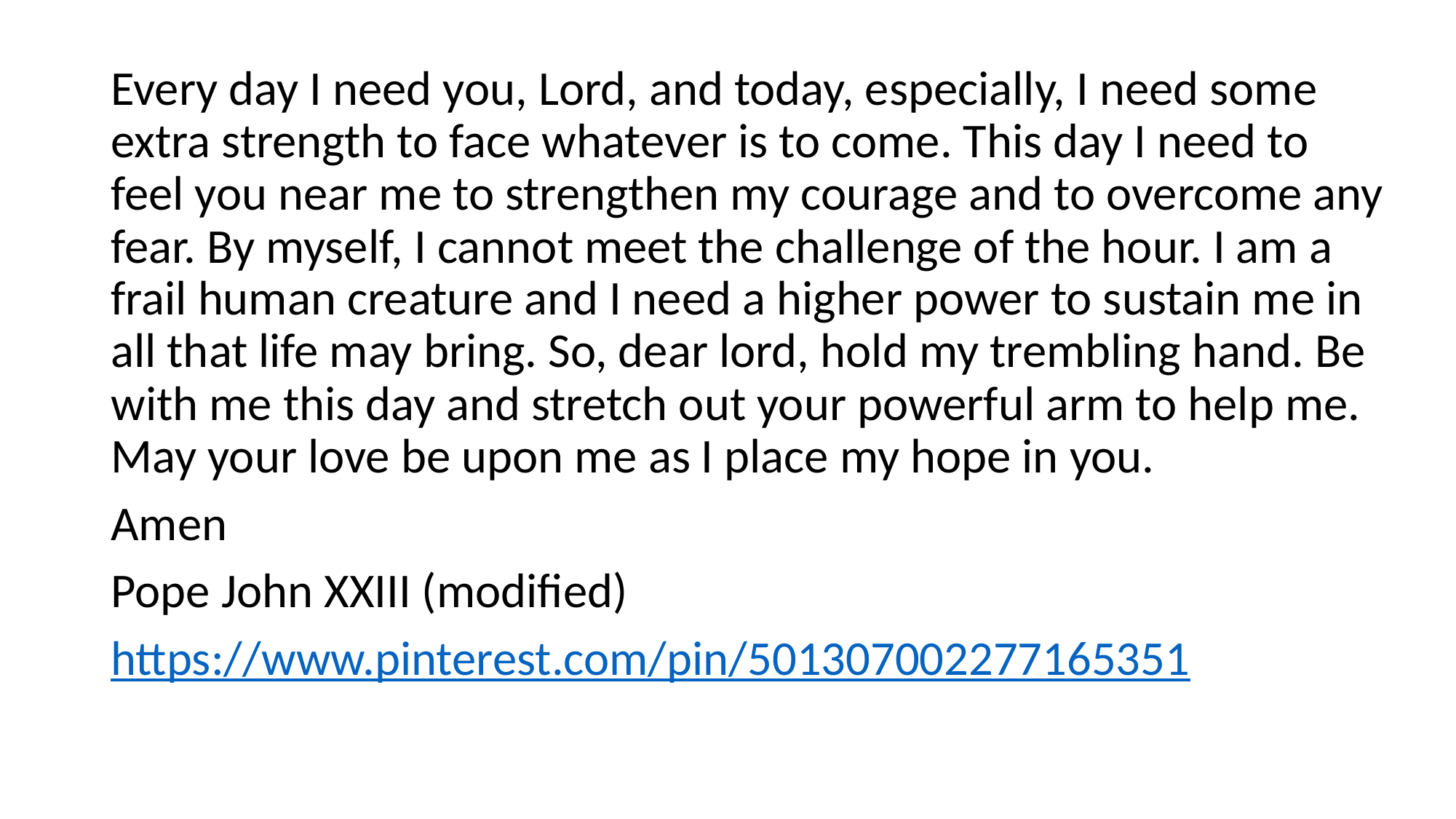

Every day I need you, Lord, and today, especially, I need some extra strength to face whatever is to come. This day I need to feel you near me to strengthen my courage and to overcome any fear. By myself, I cannot meet the challenge of the hour. I am a frail human creature and I need a higher power to sustain me in all that life may bring. So, dear lord, hold my trembling hand. Be with me this day and stretch out your powerful arm to help me. May your love be upon me as I place my hope in you.
Amen
Pope John XXIII (modified)
https://www.pinterest.com/pin/501307002277165351